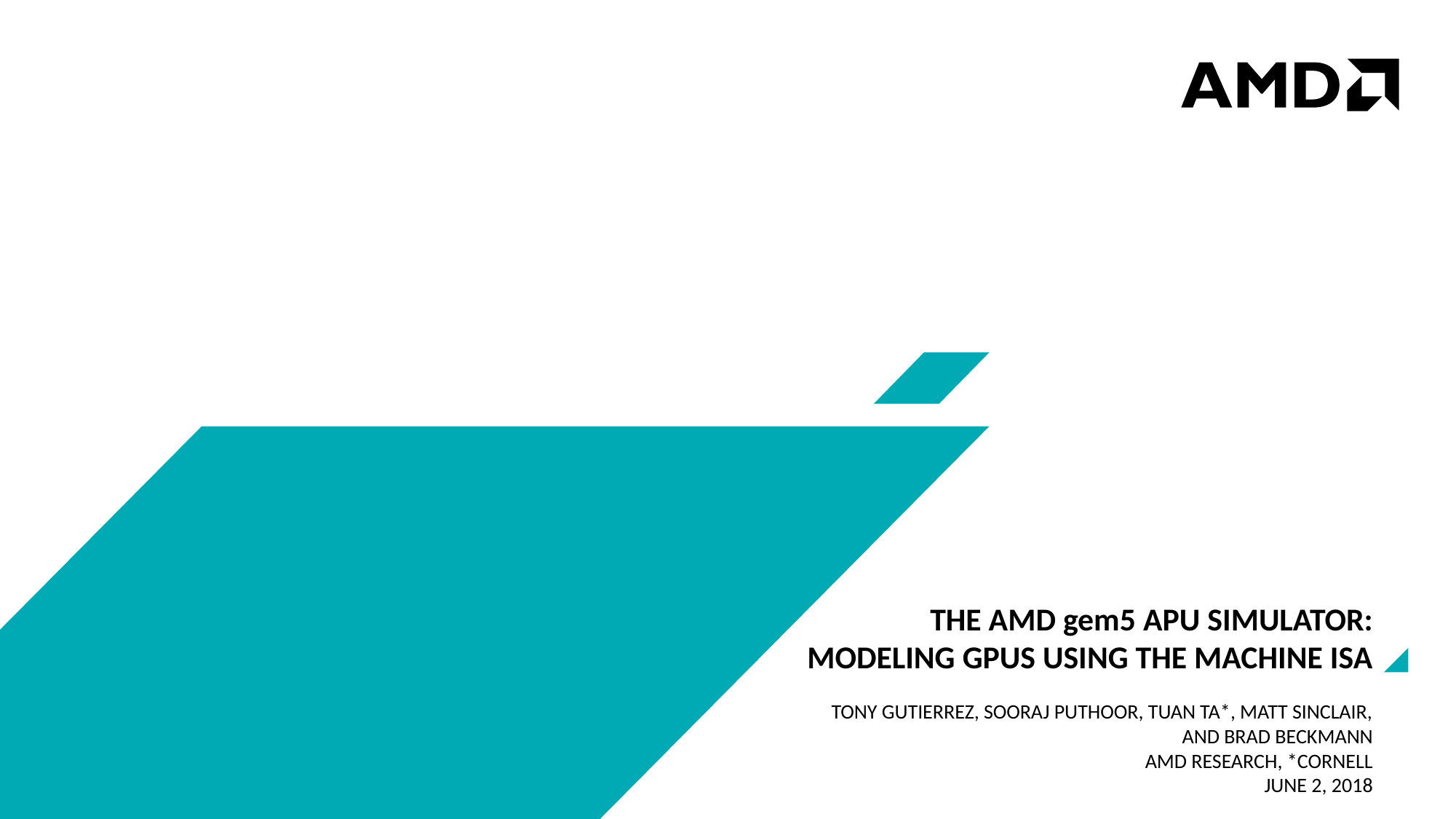

# The AMD gem5 APU simulator: Modeling gpus using the machine isa
Tony Gutierrez, Sooraj Puthoor, Tuan ta*, MatT Sinclair,
and brad beckmann
Amd research, *cornell
june 2, 2018